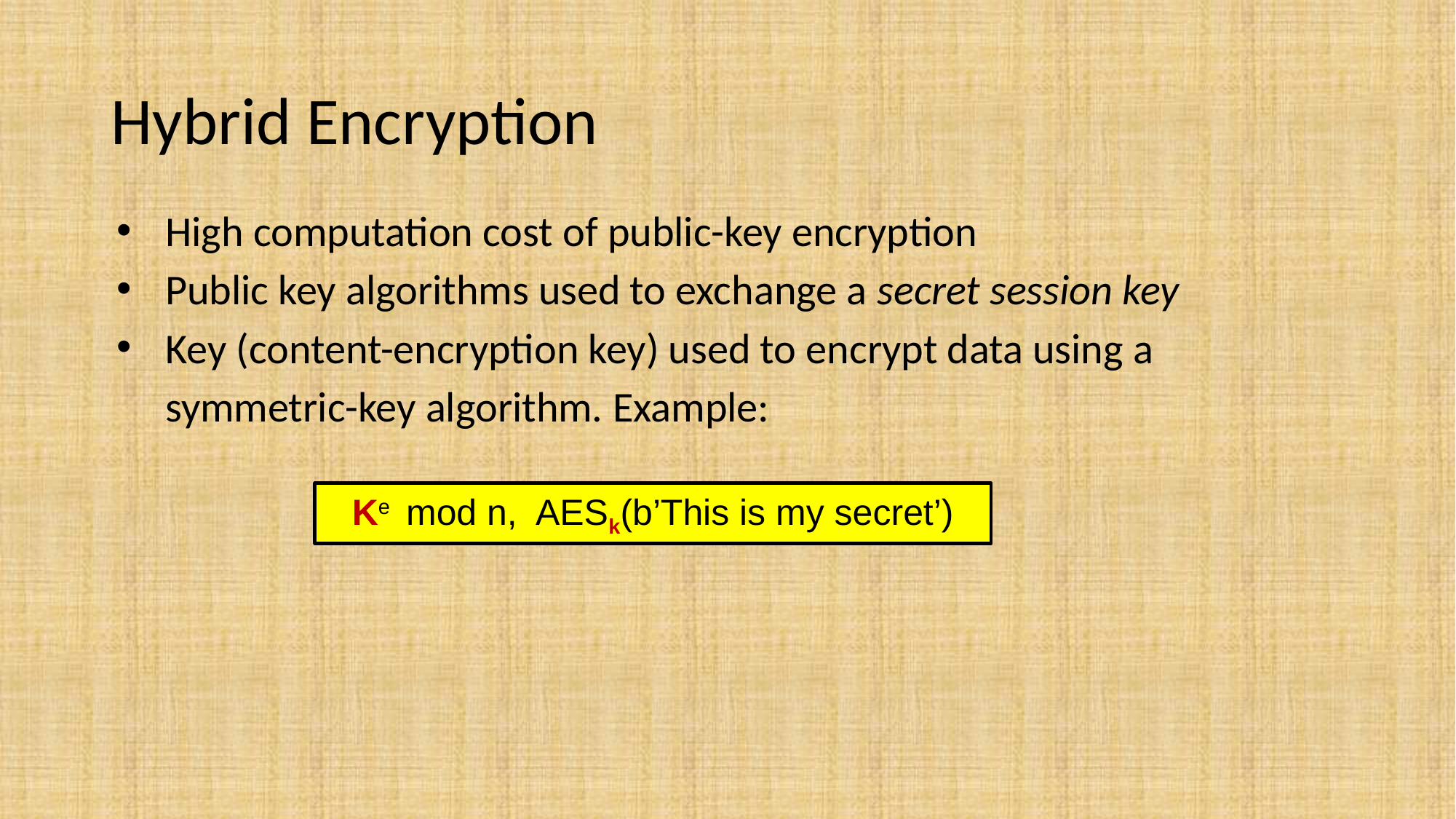

# Hybrid Encryption
High computation cost of public-key encryption
Public key algorithms used to exchange a secret session key
Key (content-encryption key) used to encrypt data using a symmetric-key algorithm. Example:

Ke  mod n,  AESk(b’This is my secret’)